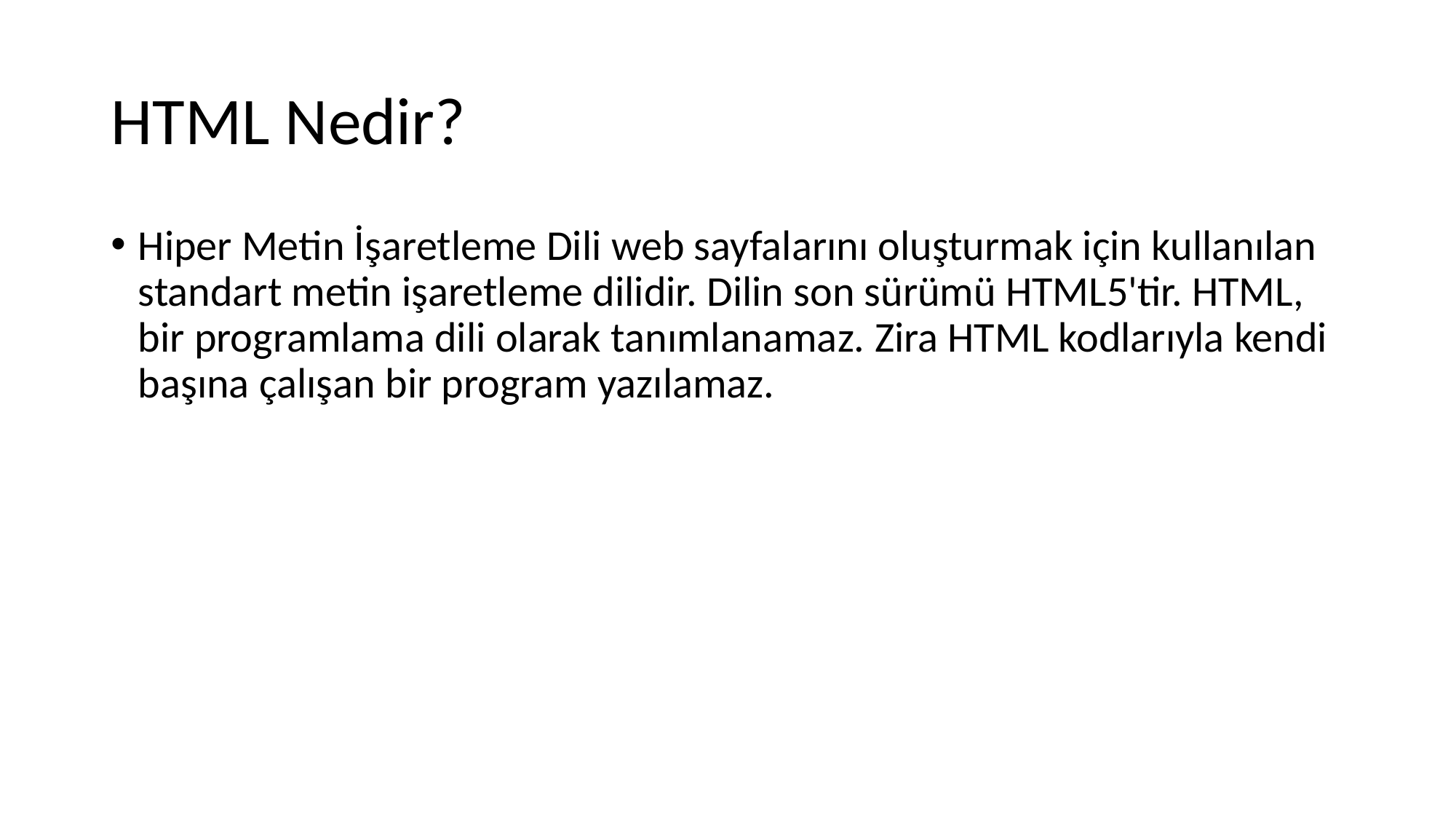

# HTML Nedir?
Hiper Metin İşaretleme Dili web sayfalarını oluşturmak için kullanılan standart metin işaretleme dilidir. Dilin son sürümü HTML5'tir. HTML, bir programlama dili olarak tanımlanamaz. Zira HTML kodlarıyla kendi başına çalışan bir program yazılamaz.